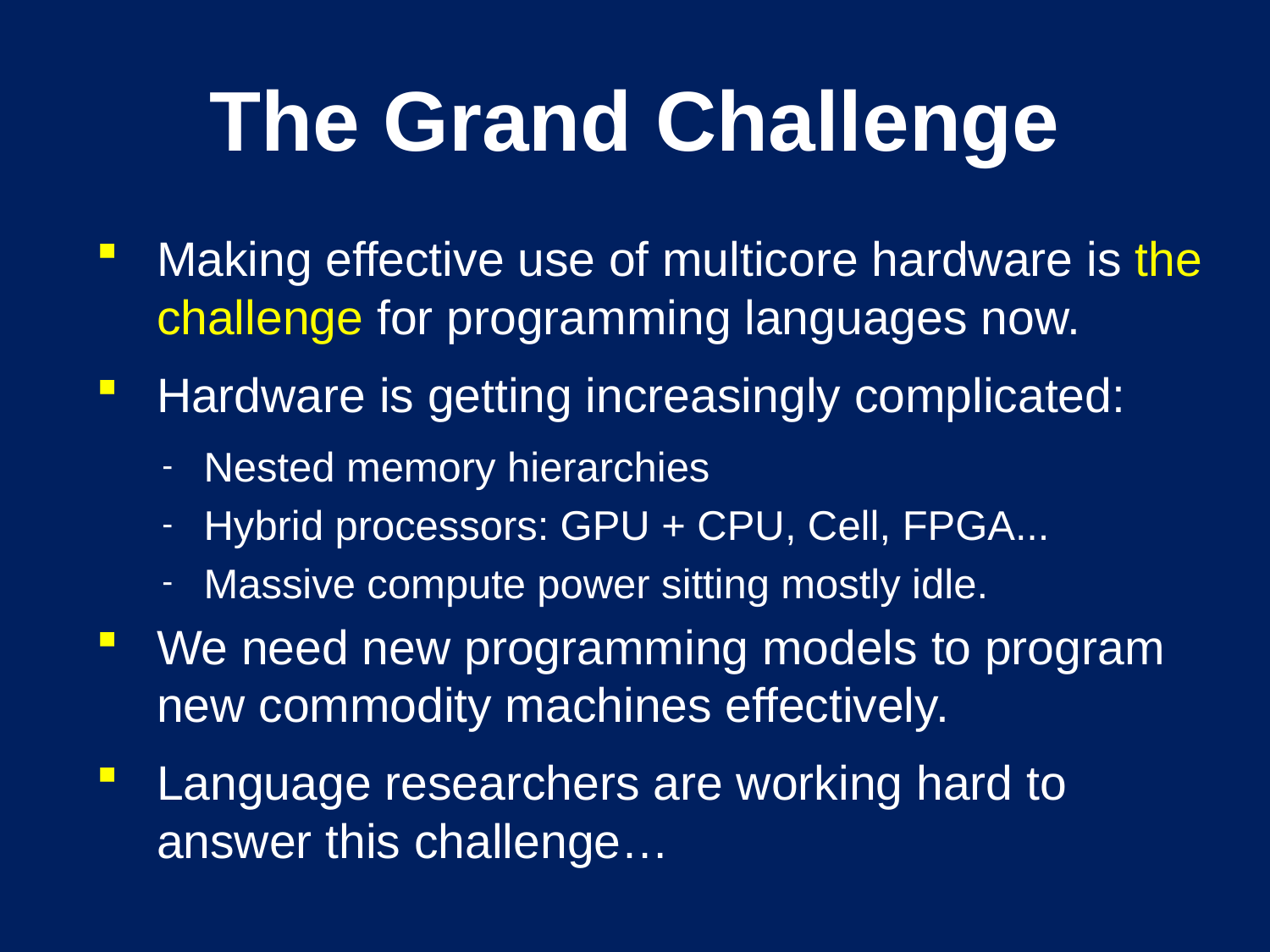

# The Grand Challenge
Making effective use of multicore hardware is the challenge for programming languages now.
Hardware is getting increasingly complicated:
Nested memory hierarchies
Hybrid processors: GPU + CPU, Cell, FPGA...
Massive compute power sitting mostly idle.
We need new programming models to program new commodity machines effectively.
Language researchers are working hard to answer this challenge…